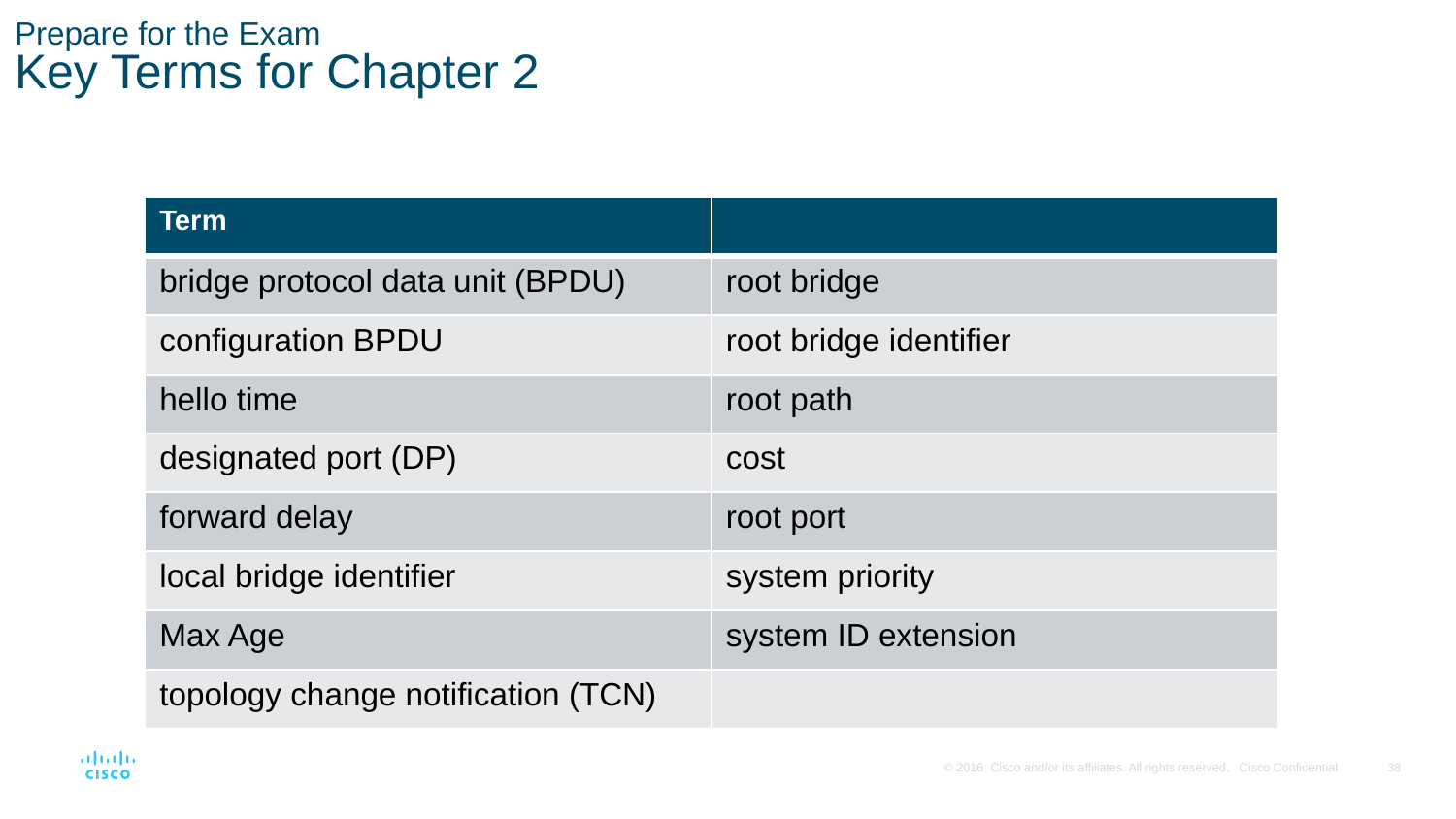

# Prepare for the Exam Key Terms for Chapter 2
| Term |  |
| --- | --- |
| bridge protocol data unit (BPDU) | root bridge |
| configuration BPDU | root bridge identifier |
| hello time | root path |
| designated port (DP) | cost |
| forward delay | root port |
| local bridge identifier | system priority |
| Max Age | system ID extension |
| topology change notification (TCN) |  |